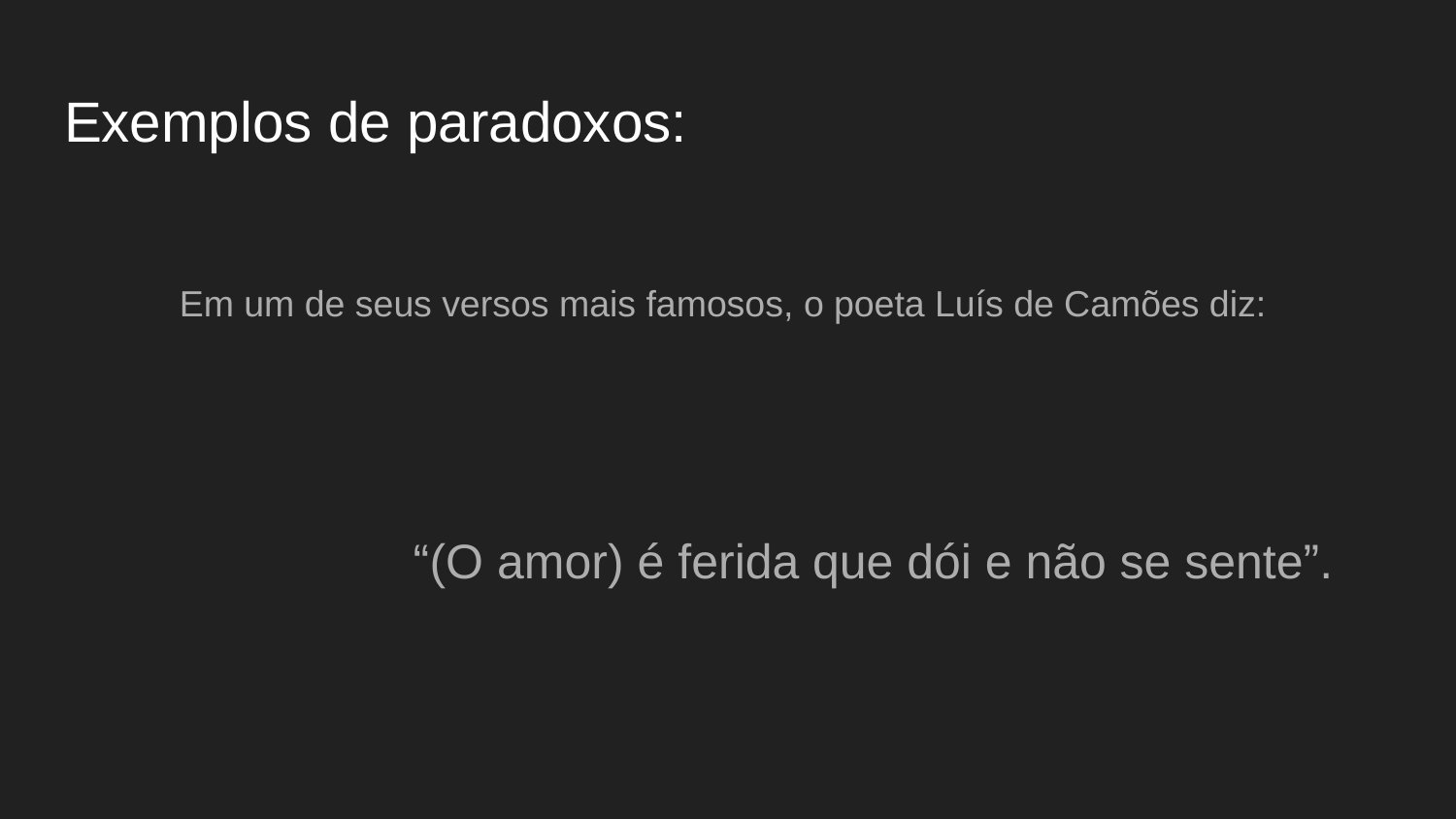

# Exemplos de paradoxos:

Em um de seus versos mais famosos, o poeta Luís de Camões diz:

“(O amor) é ferida que dói e não se sente”.